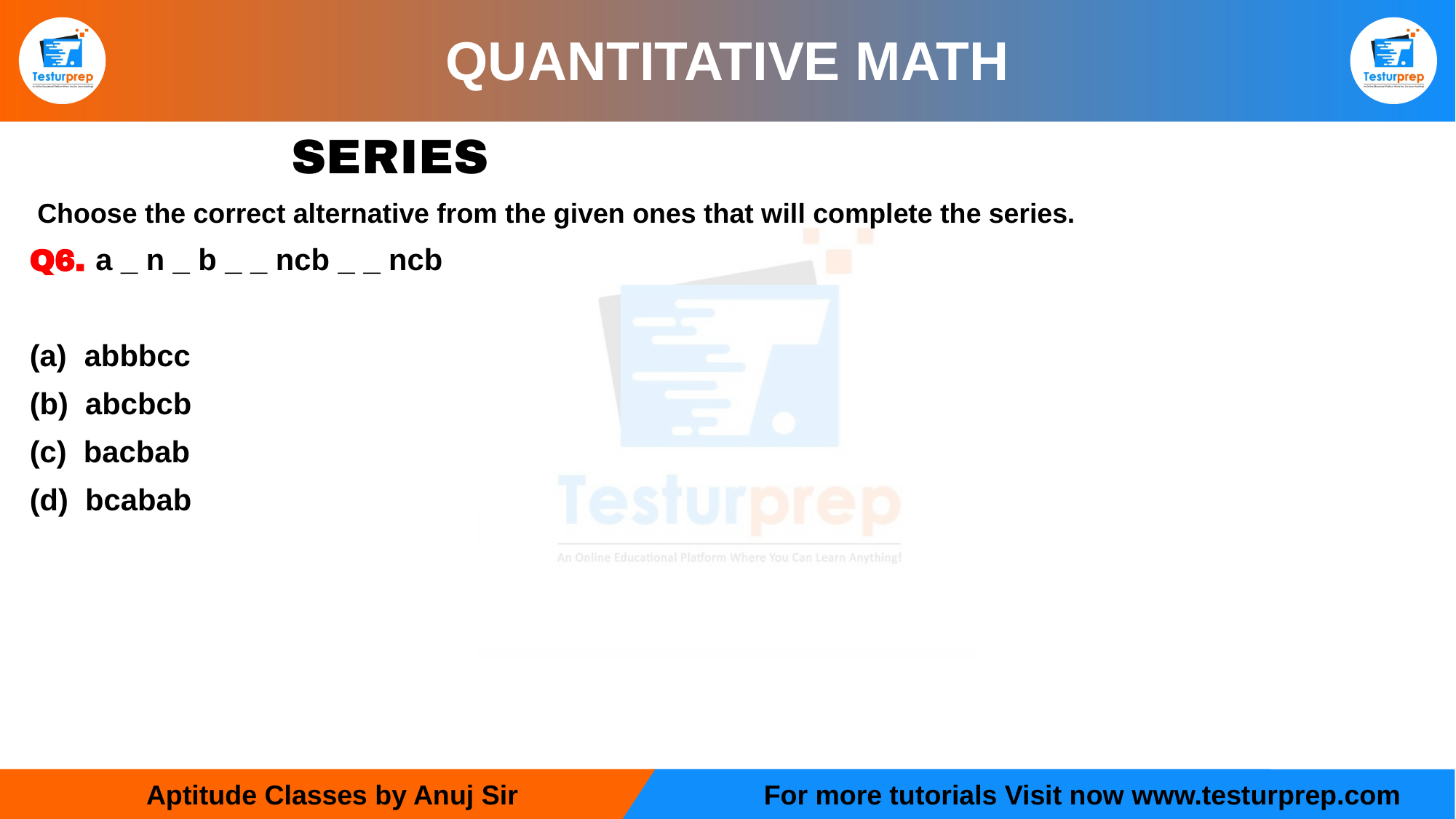

# QUANTITATIVE MATH
			 SERIES
 Choose the correct alternative from the given ones that will complete the series.
Q6. a _ n _ b _ _ ncb _ _ ncb

abbbcc
(b)  abcbcb
(c)  bacbab
(d)  bcabab